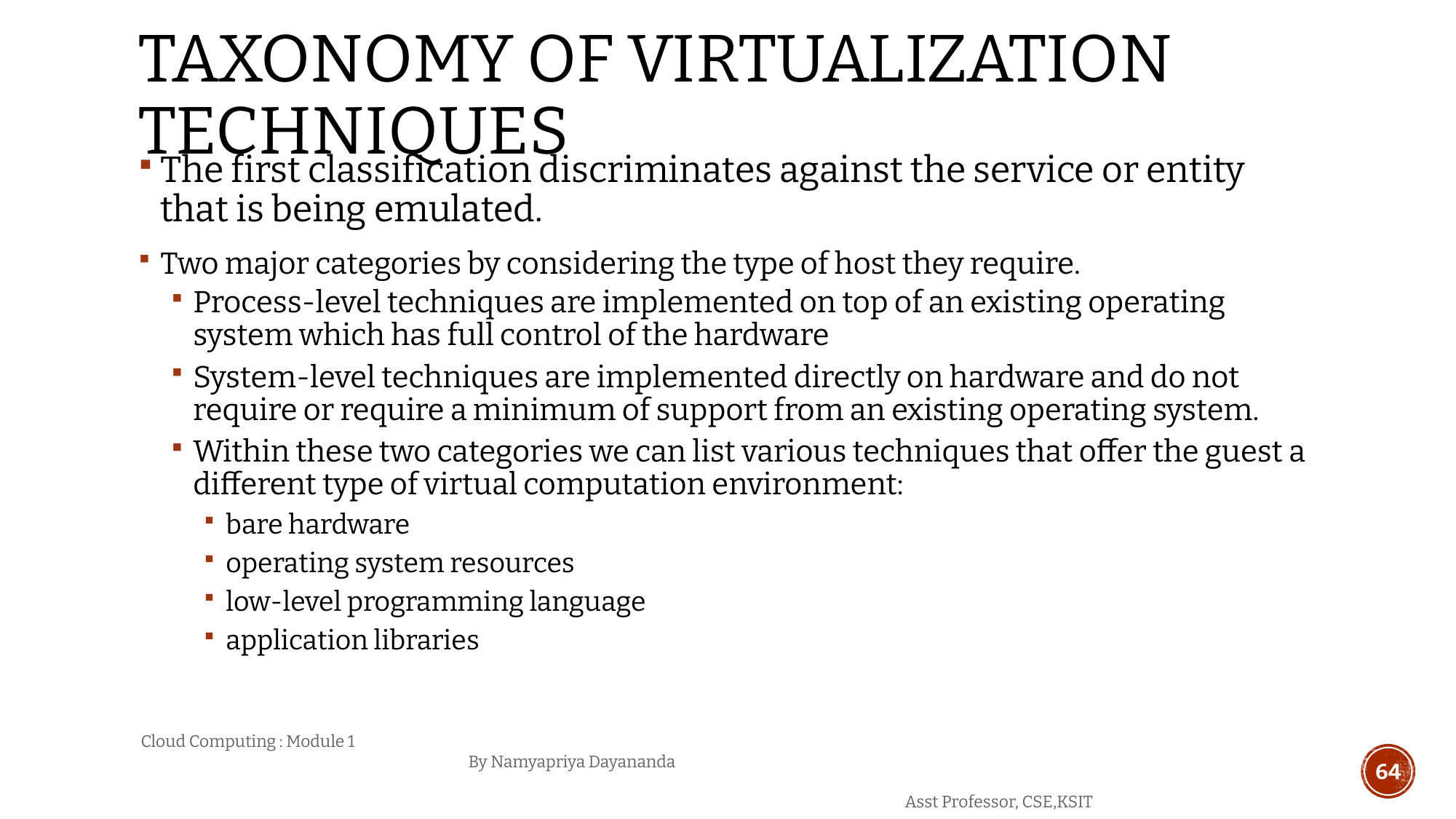

# TAXONOMY OF VIRTUALIZATION TECHNIQUES
The first classification discriminates against the service or entity that is being emulated.
Two major categories by considering the type of host they require.
Process-level techniques are implemented on top of an existing operating system which has full control of the hardware
System-level techniques are implemented directly on hardware and do not require or require a minimum of support from an existing operating system.
Within these two categories we can list various techniques that offer the guest a different type of virtual computation environment:
bare hardware
operating system resources
low-level programming language
application libraries
Cloud Computing : Module 1                                             										By Namyapriya Dayananda
																	Asst Professor, CSE,KSIT
64